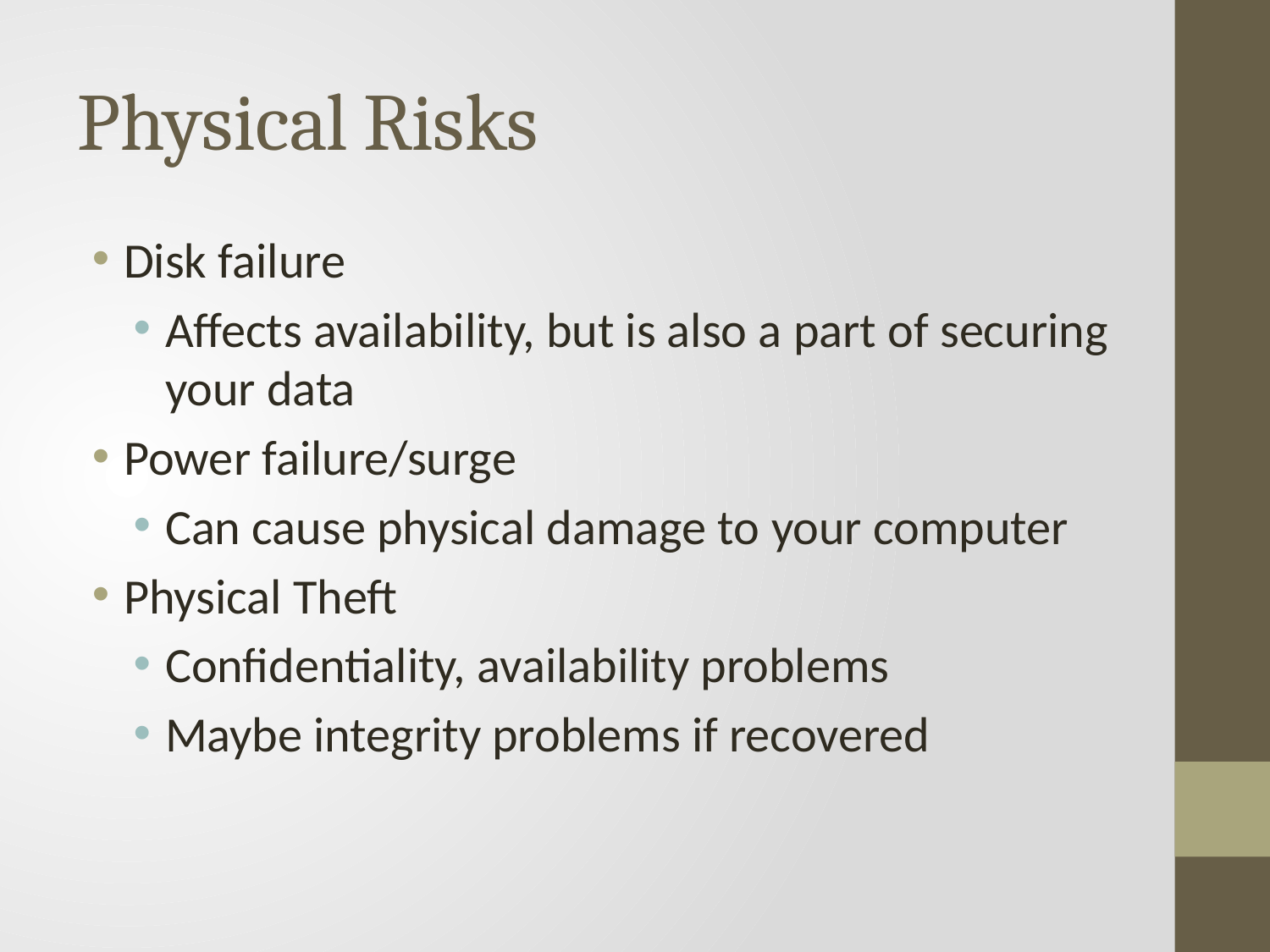

# Physical Risks
Disk failure
Affects availability, but is also a part of securing your data
Power failure/surge
Can cause physical damage to your computer
Physical Theft
Confidentiality, availability problems
Maybe integrity problems if recovered